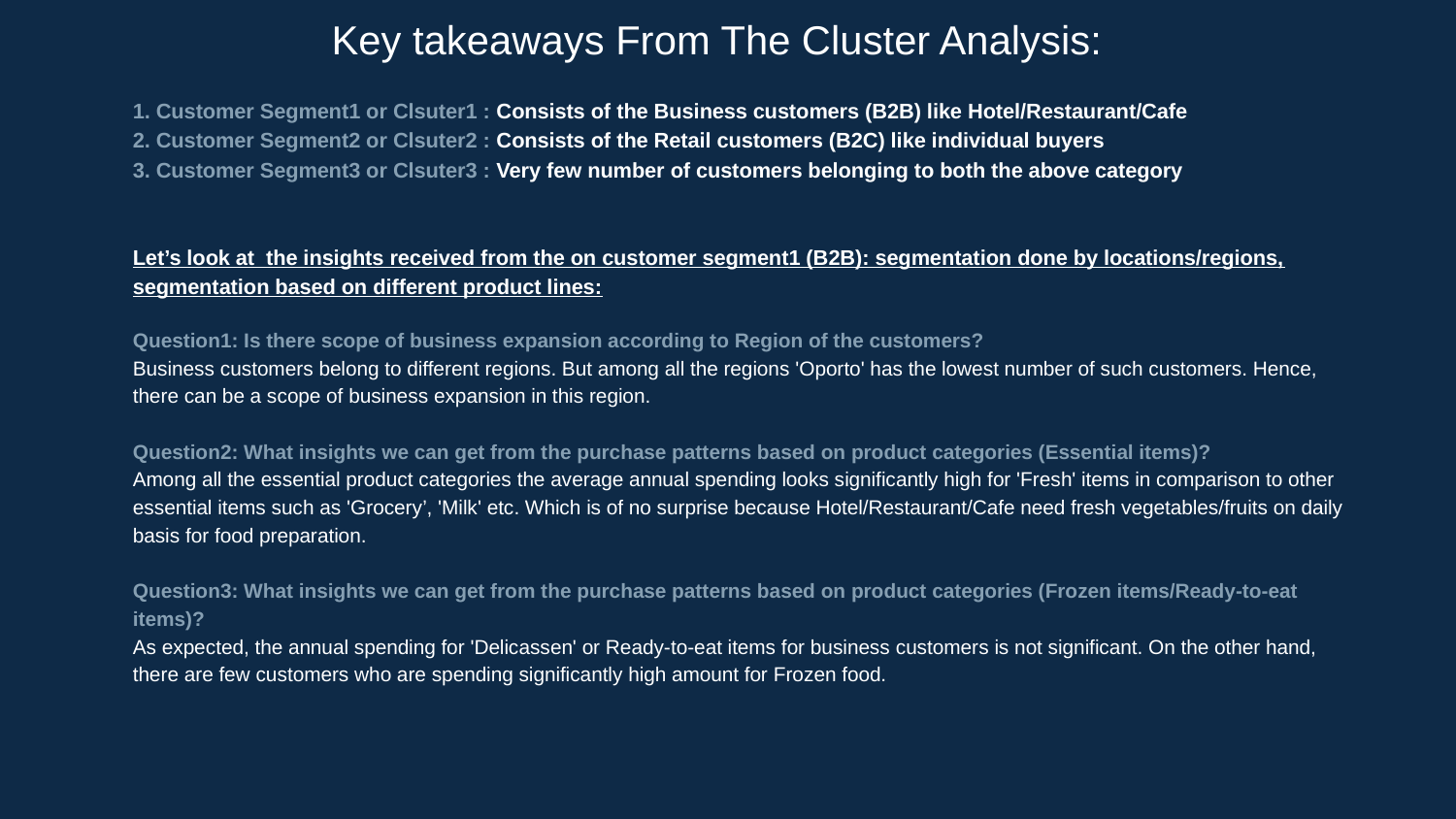

Key takeaways From The Cluster Analysis:

1. Customer Segment1 or Clsuter1 : Consists of the Business customers (B2B) like Hotel/Restaurant/Cafe
2. Customer Segment2 or Clsuter2 : Consists of the Retail customers (B2C) like individual buyers
3. Customer Segment3 or Clsuter3 : Very few number of customers belonging to both the above category

Let’s look at  the insights received from the on customer segment1 (B2B): segmentation done by locations/regions, segmentation based on different product lines:

Question1: Is there scope of business expansion according to Region of the customers?
Business customers belong to different regions. But among all the regions 'Oporto' has the lowest number of such customers. Hence, there can be a scope of business expansion in this region.

Question2: What insights we can get from the purchase patterns based on product categories (Essential items)?
Among all the essential product categories the average annual spending looks significantly high for 'Fresh' items in comparison to other essential items such as 'Grocery’, 'Milk' etc. Which is of no surprise because Hotel/Restaurant/Cafe need fresh vegetables/fruits on daily basis for food preparation.

Question3: What insights we can get from the purchase patterns based on product categories (Frozen items/Ready-to-eat items)?
As expected, the annual spending for 'Delicassen' or Ready-to-eat items for business customers is not significant. On the other hand, there are few customers who are spending significantly high amount for Frozen food.